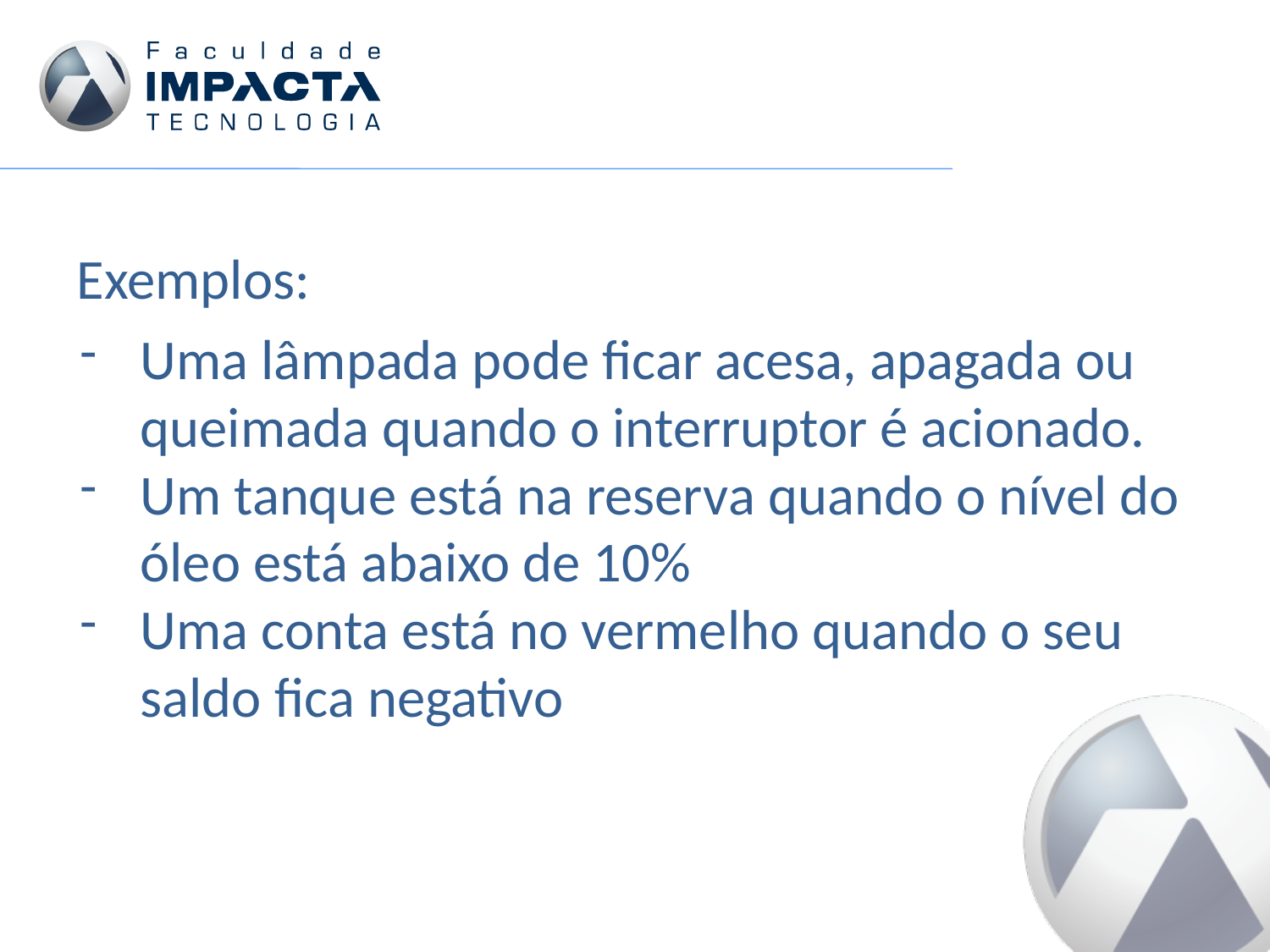

Exemplos:
Uma lâmpada pode ficar acesa, apagada ou queimada quando o interruptor é acionado.
Um tanque está na reserva quando o nível do óleo está abaixo de 10%
Uma conta está no vermelho quando o seu saldo fica negativo